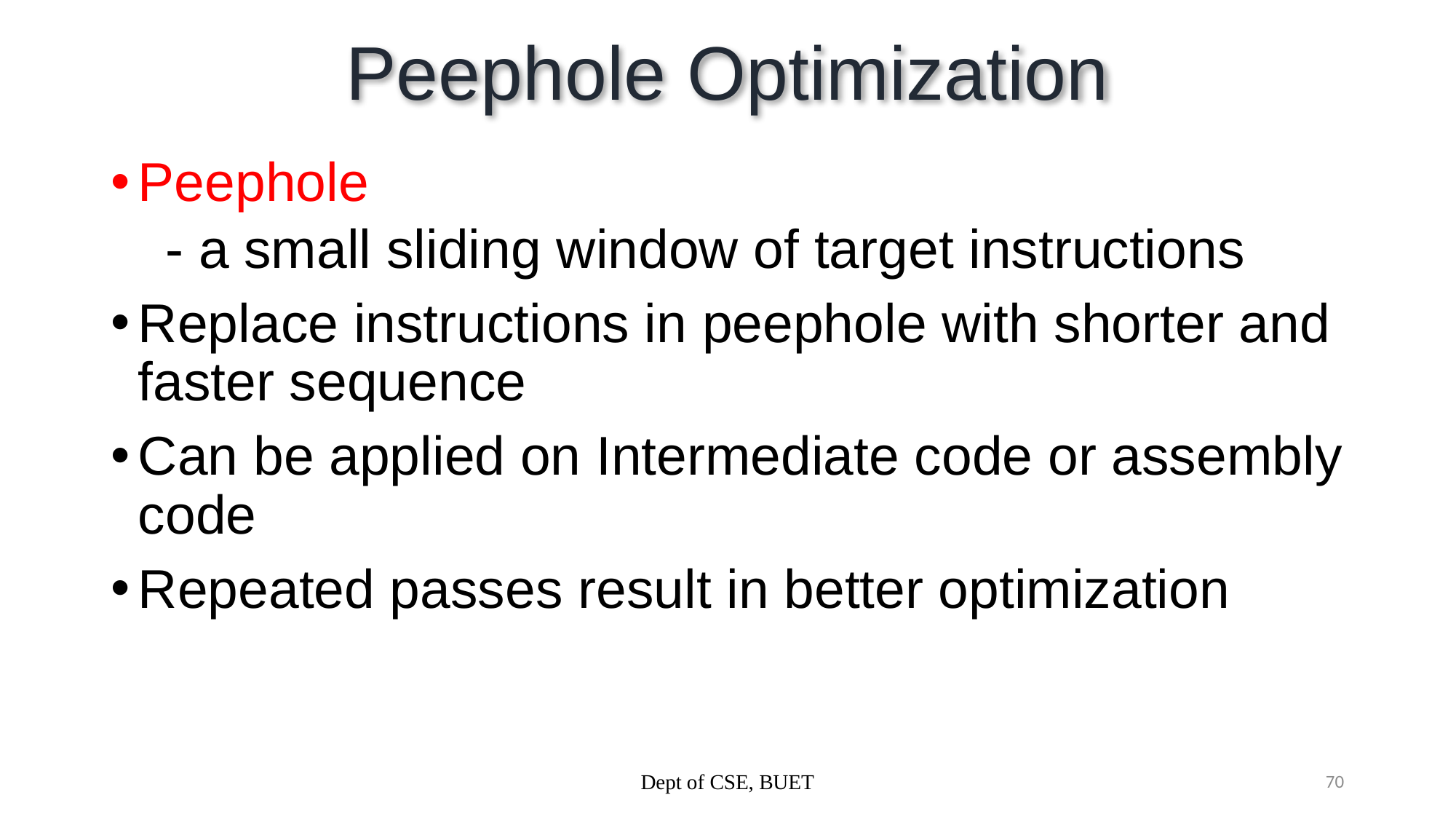

# Peephole Optimization
Peephole
- a small sliding window of target instructions
Replace instructions in peephole with shorter and faster sequence
Can be applied on Intermediate code or assembly code
Repeated passes result in better optimization

Dept of CSE, BUET
70